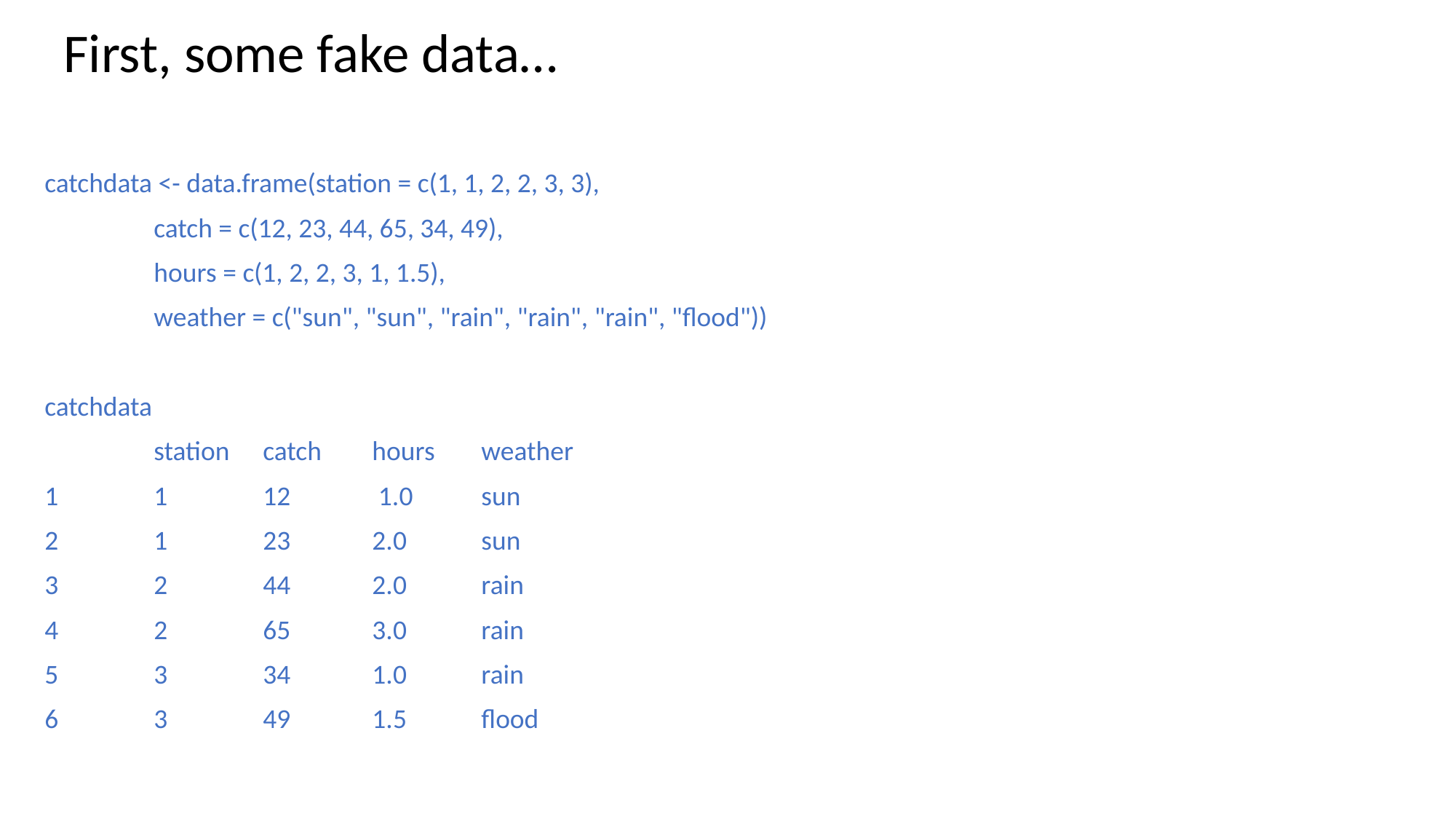

# First, some fake data…

catchdata <- data.frame(station = c(1, 1, 2, 2, 3, 3),
	catch = c(12, 23, 44, 65, 34, 49),
	hours = c(1, 2, 2, 3, 1, 1.5),
	weather = c("sun", "sun", "rain", "rain", "rain", "flood"))

catchdata
  	station 	catch 	hours 	weather
1       	1    	12  	 1.0     	sun
2       	1    	23   	2.0    	sun
3       	2    	44   	2.0    	rain
4       	2   	65   	3.0    	rain
5       	3    	34   	1.0    	rain
6       	3    	49   	1.5   	flood